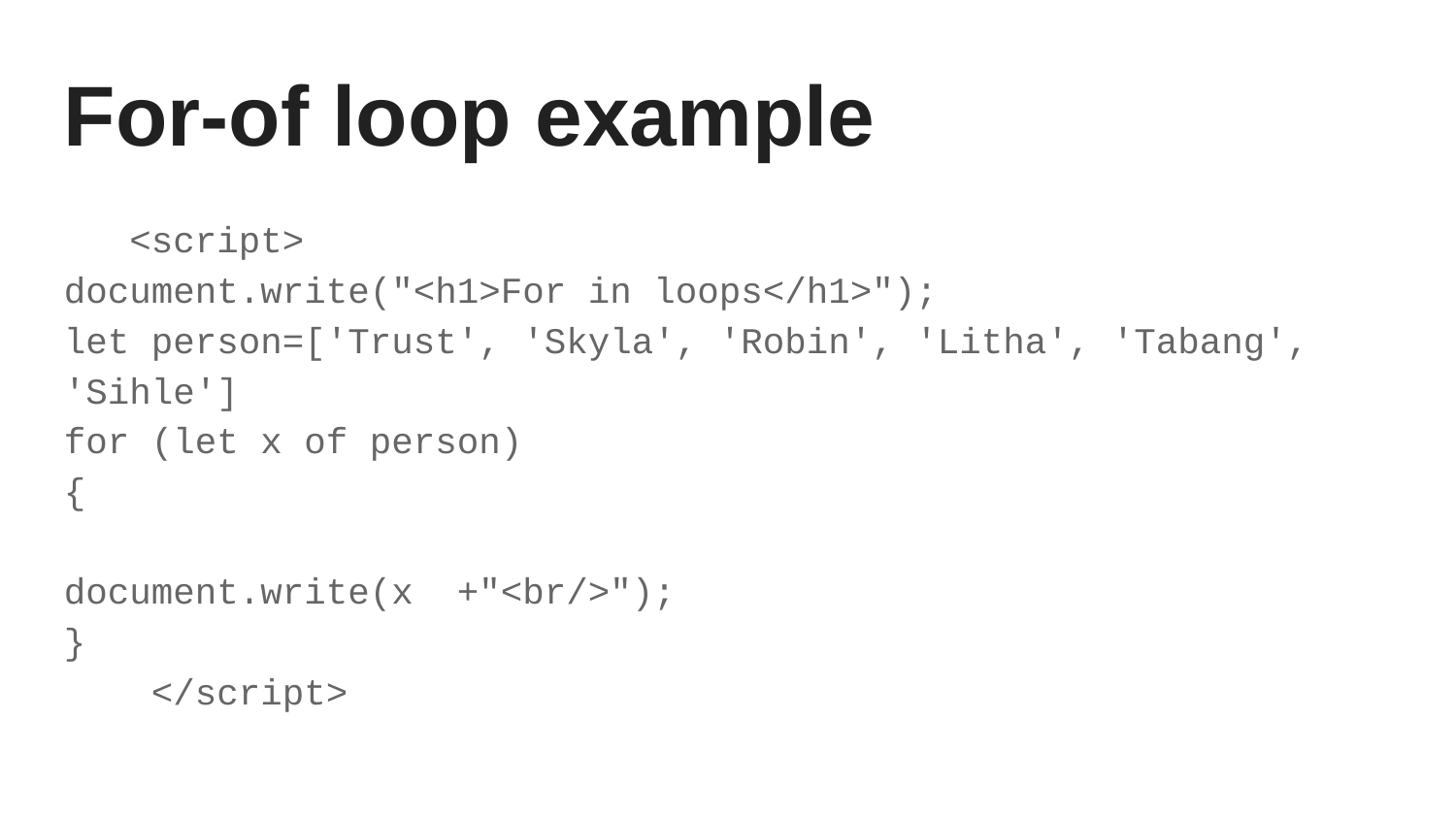

For-of loop example
   <script>
document.write("<h1>For in loops</h1>");
let person=['Trust', 'Skyla', 'Robin', 'Litha', 'Tabang', 'Sihle']
for (let x of person)
{

document.write(x  +"<br/>");
}
    </script>